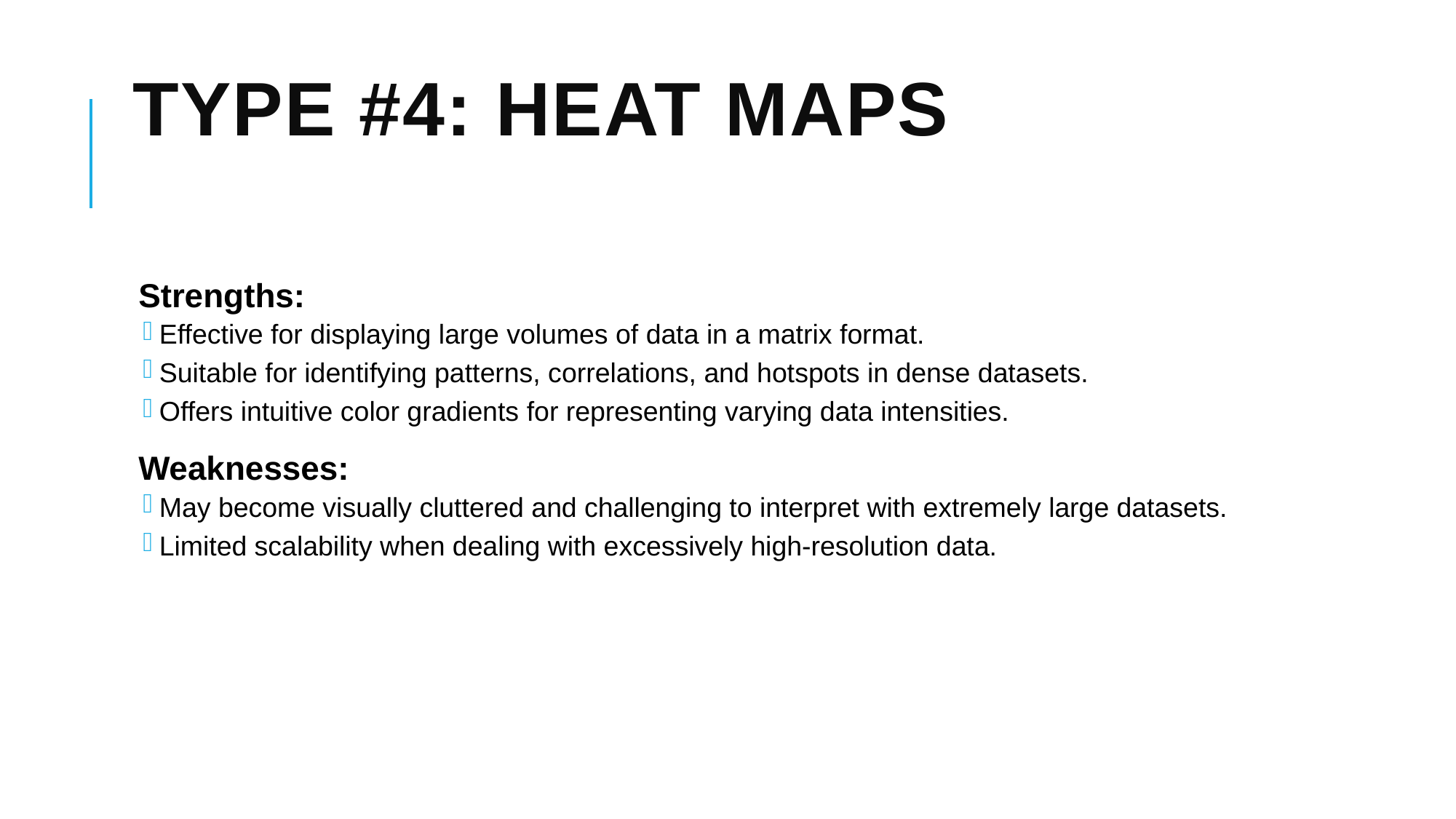

# Type #4: Heat Maps
Strengths:
Effective for displaying large volumes of data in a matrix format.
Suitable for identifying patterns, correlations, and hotspots in dense datasets.
Offers intuitive color gradients for representing varying data intensities.
Weaknesses:
May become visually cluttered and challenging to interpret with extremely large datasets.
Limited scalability when dealing with excessively high-resolution data.